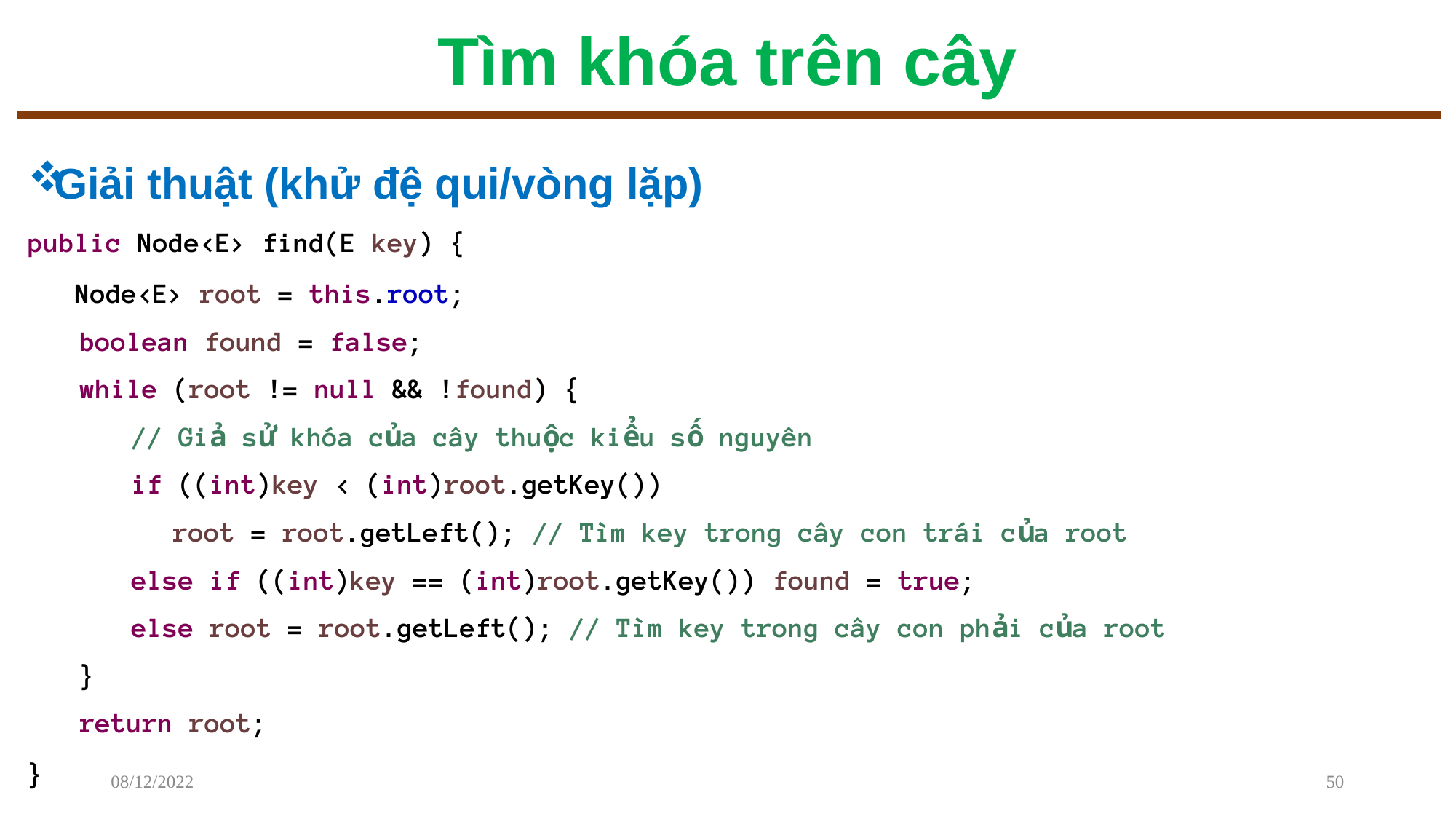

# Tìm khóa trên cây
Giải thuật (khử đệ qui/vòng lặp)
public Node<E> find(E key) {
   Node<E> root = this.root;
boolean found = false;
while (root != null && !found) {
// Giả sử khóa của cây thuộc kiểu số nguyên
if ((int)key < (int)root.getKey())
	root = root.getLeft(); // Tìm key trong cây con trái của root
else if ((int)key == (int)root.getKey()) found = true;
else root = root.getLeft(); // Tìm key trong cây con phải của root
}
return root;
}
08/12/2022
50